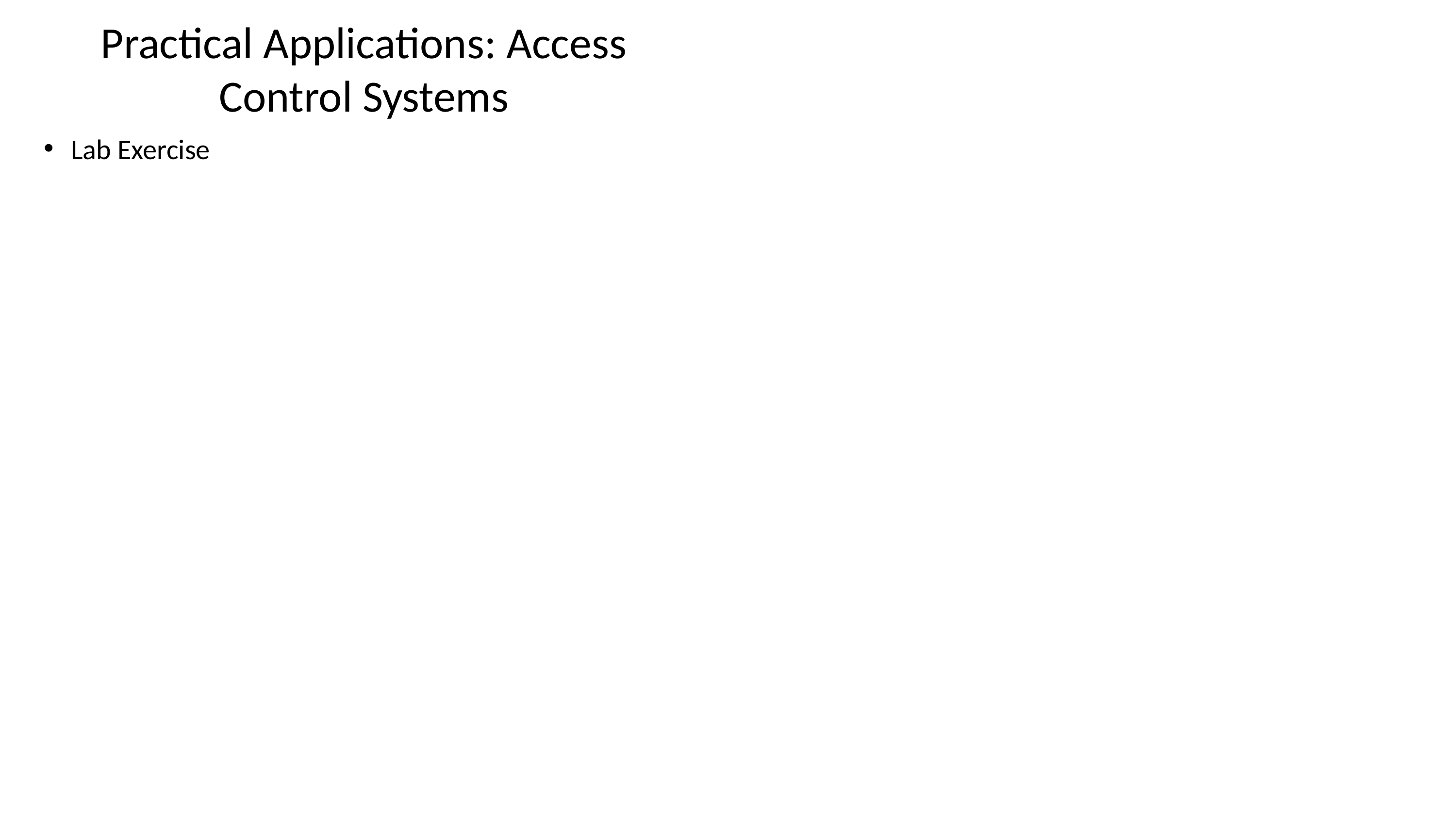

# Practical Applications: Access Control Systems
Lab Exercise